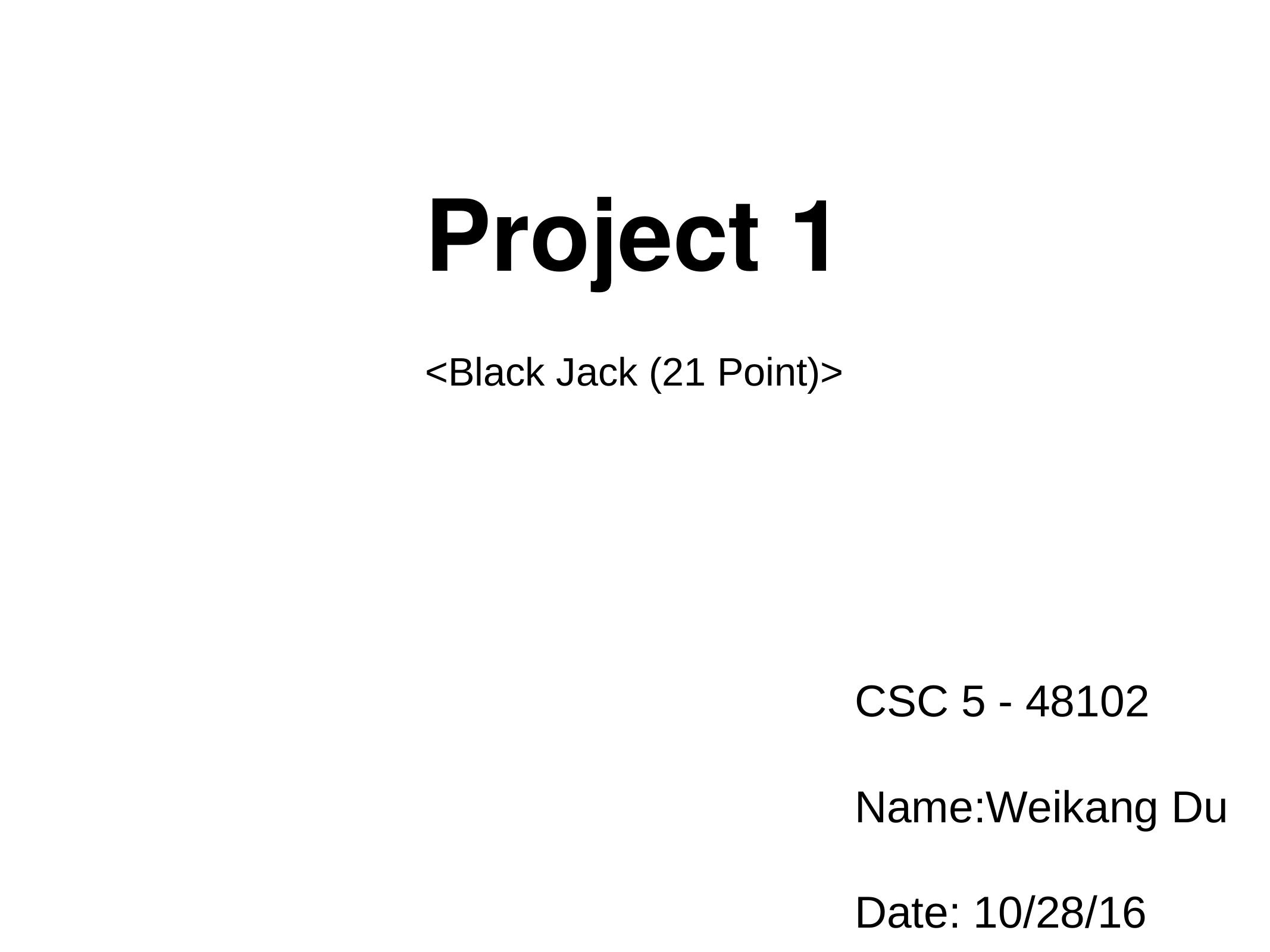

# Project 1
<Black Jack (21 Point)>
CSC 5 - 48102
Name:Weikang Du
Date: 10/28/16